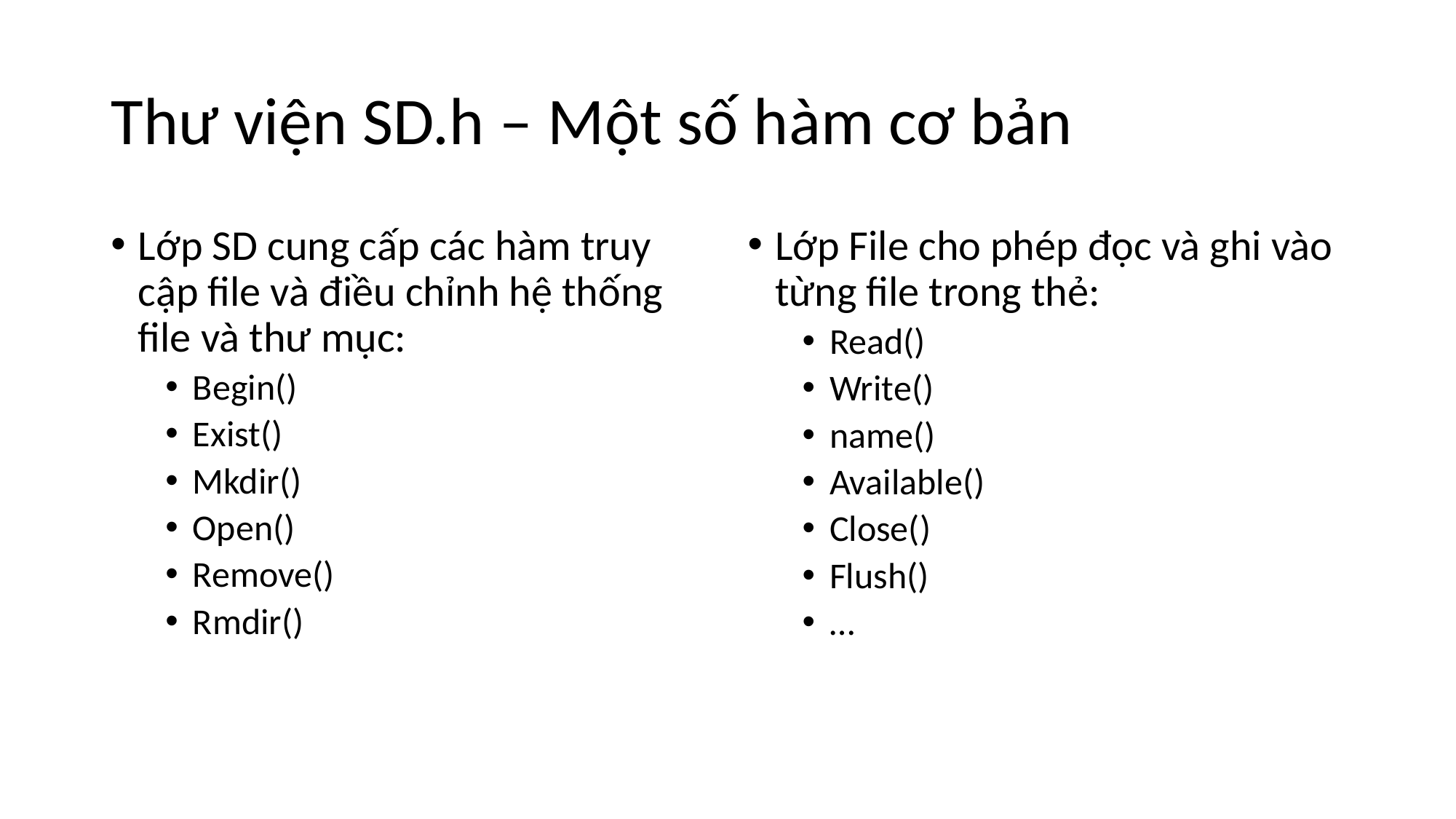

# Thư viện SD.h – Một số hàm cơ bản
Lớp SD cung cấp các hàm truy cập file và điều chỉnh hệ thống file và thư mục:
Begin()
Exist()
Mkdir()
Open()
Remove()
Rmdir()

Lớp File cho phép đọc và ghi vào từng file trong thẻ:
Read()
Write()
name()
Available()
Close()
Flush()
…